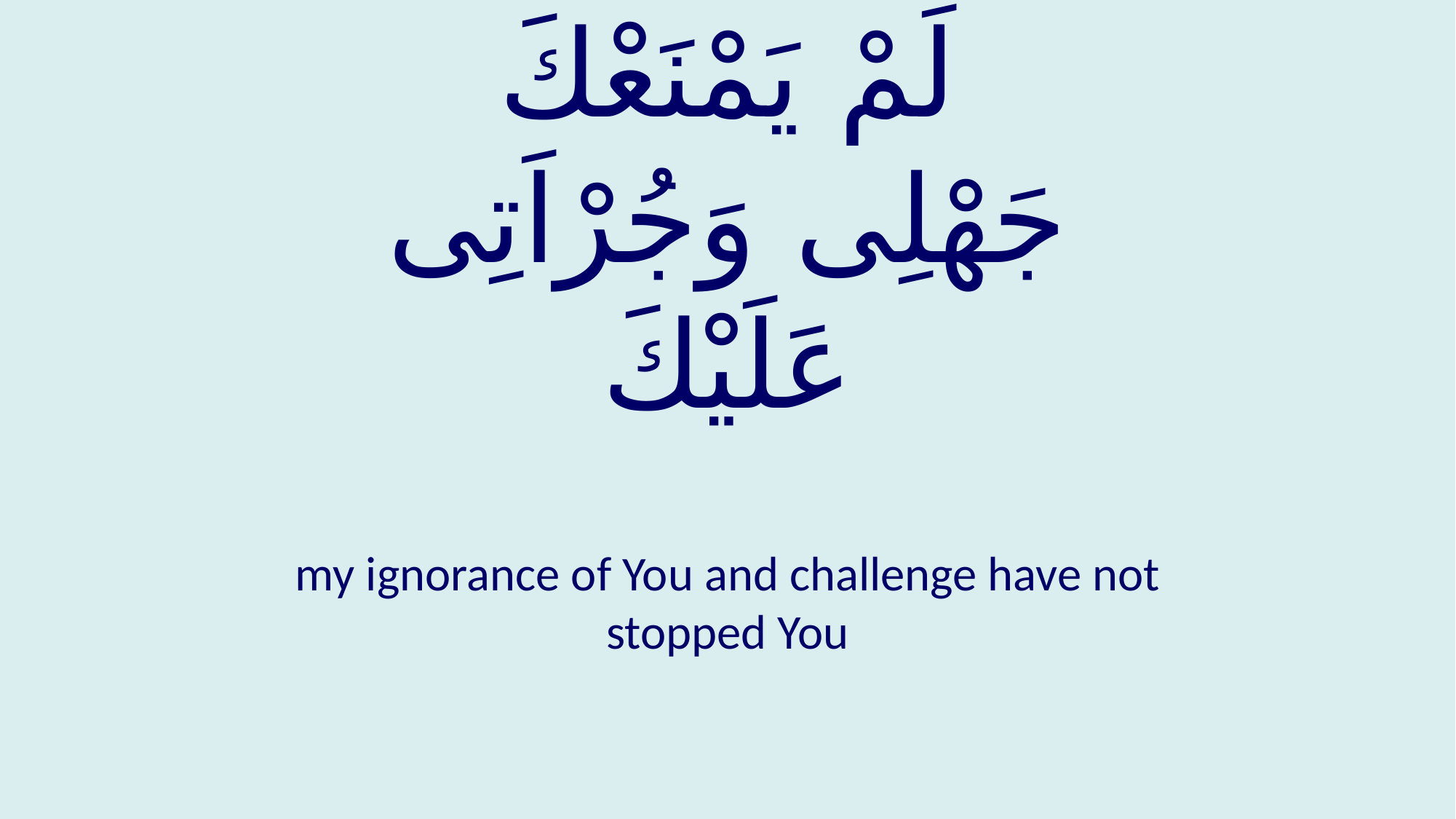

# لَمْ یَمْنَعْكَ جَهْلِی وَجُرْاَتِی عَلَیْكَ
my ignorance of You and challenge have not stopped You